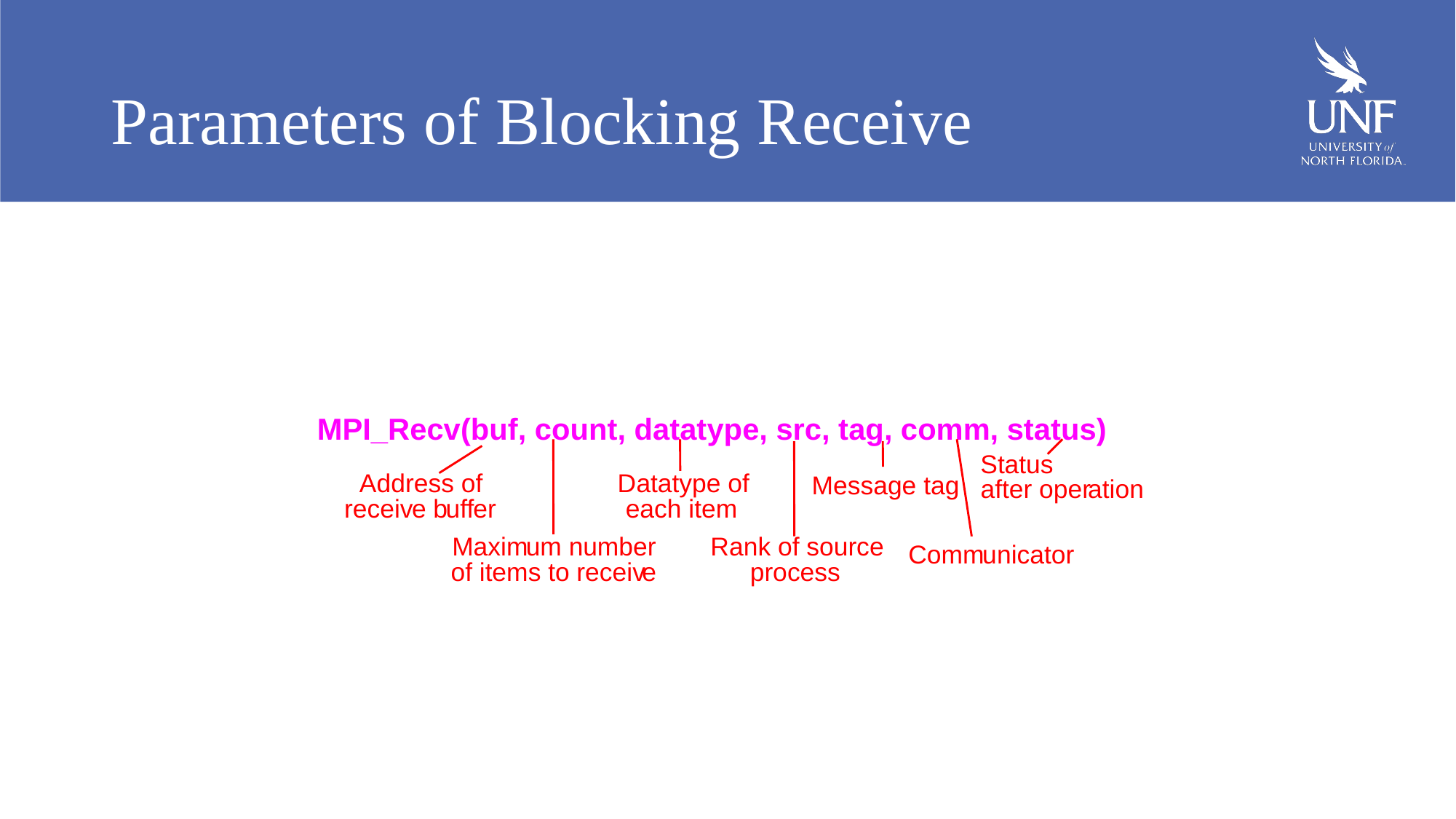

# Parameters of Blocking Receive
MPI_Recv(buf, count, datatype, src, tag, comm, status)

Status
Address of
Datatype of
Message tag
after oper
ation
receiv
e b
uff
er
each item
Maxim
um n
umber
Rank of source
Comm
unicator
of items to receiv
e
process